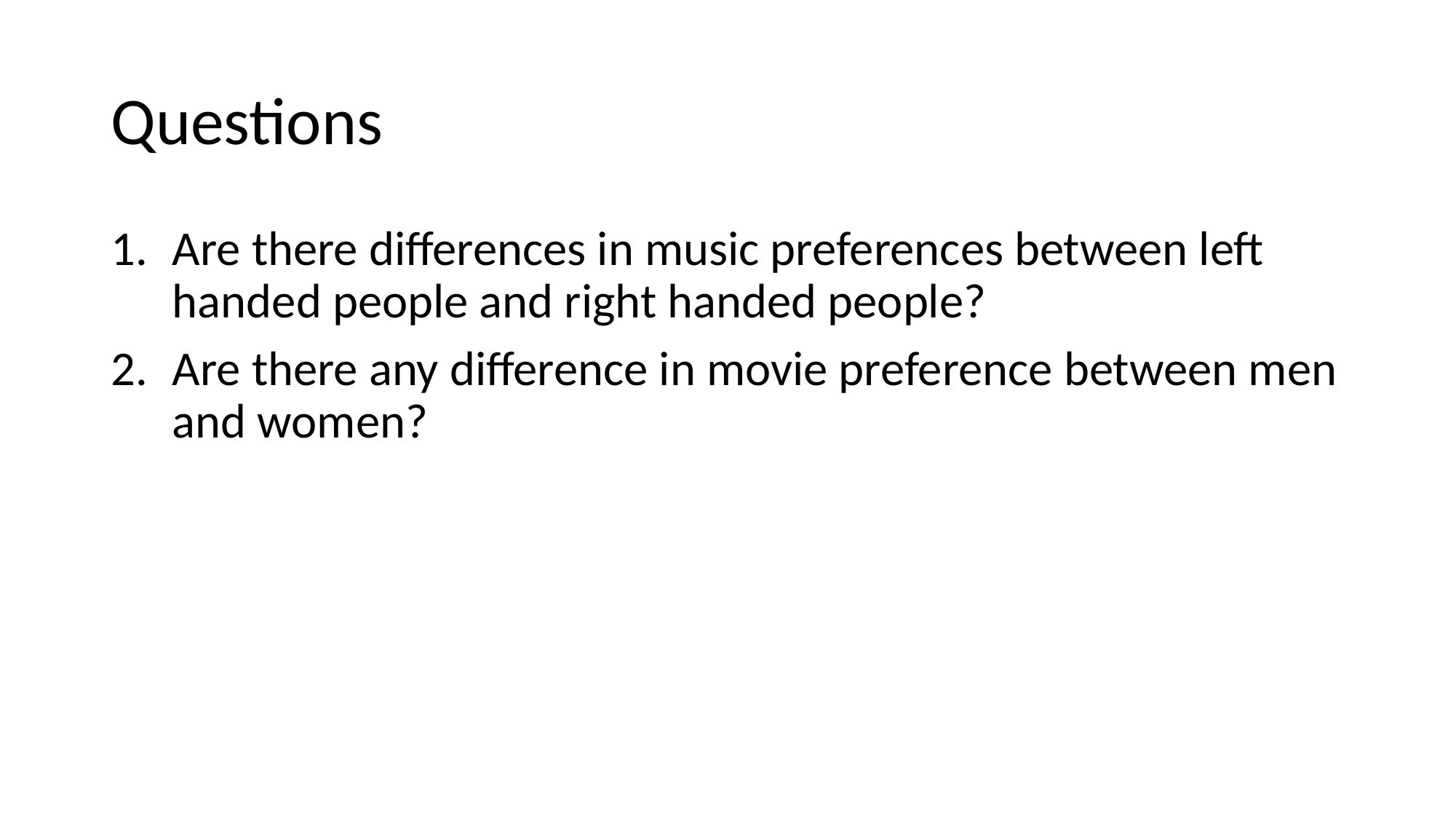

# Questions
Are there differences in music preferences between left handed people and right handed people?
Are there any difference in movie preference between men and women?